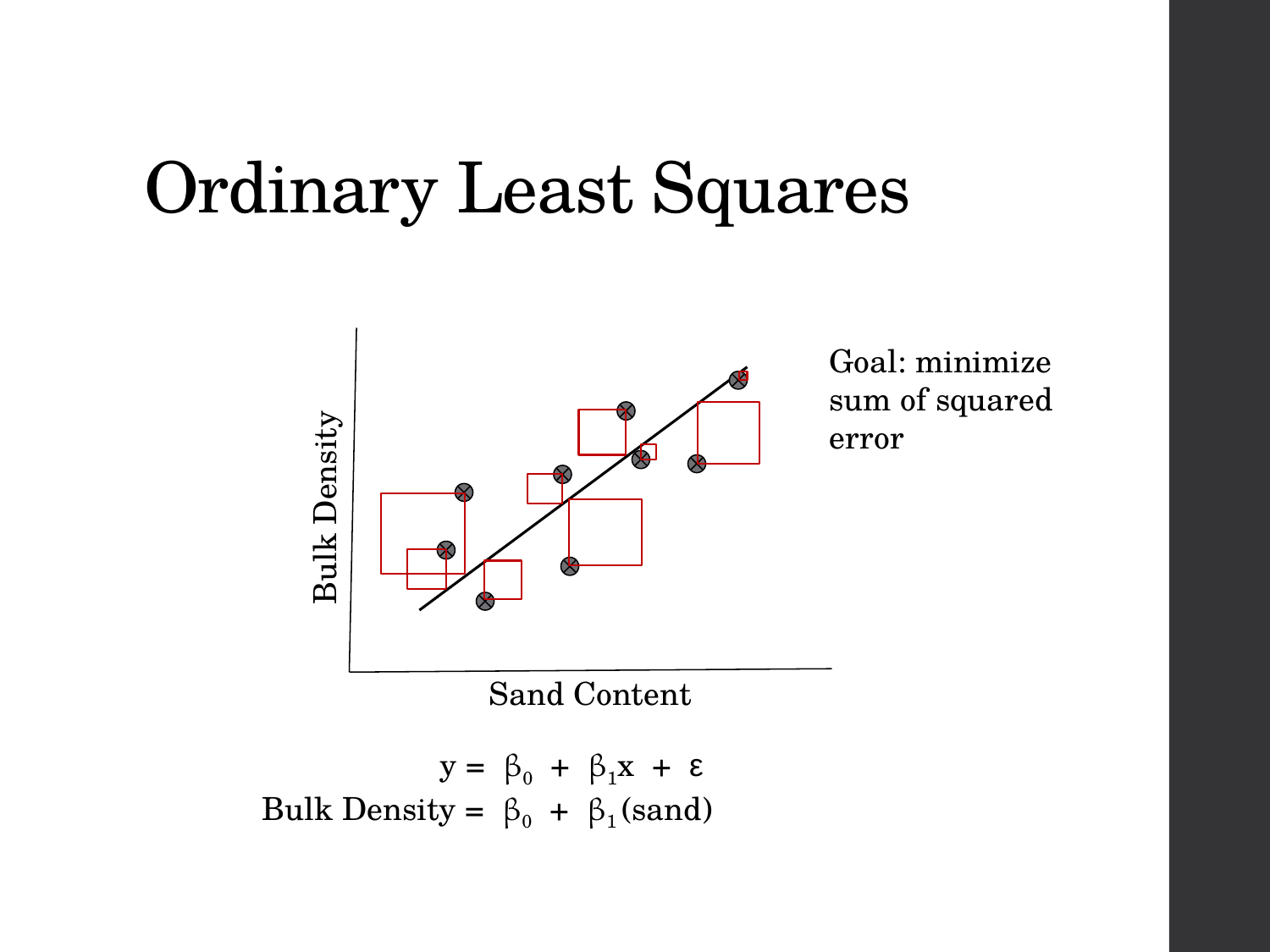

# Ordinary Least Squares

Goal: minimize
sum of squared
error

Bulk Density

Sand Content

                    y =  β0  +  β1x  +  ε
Bulk Density =  β0  +  β1 (sand)